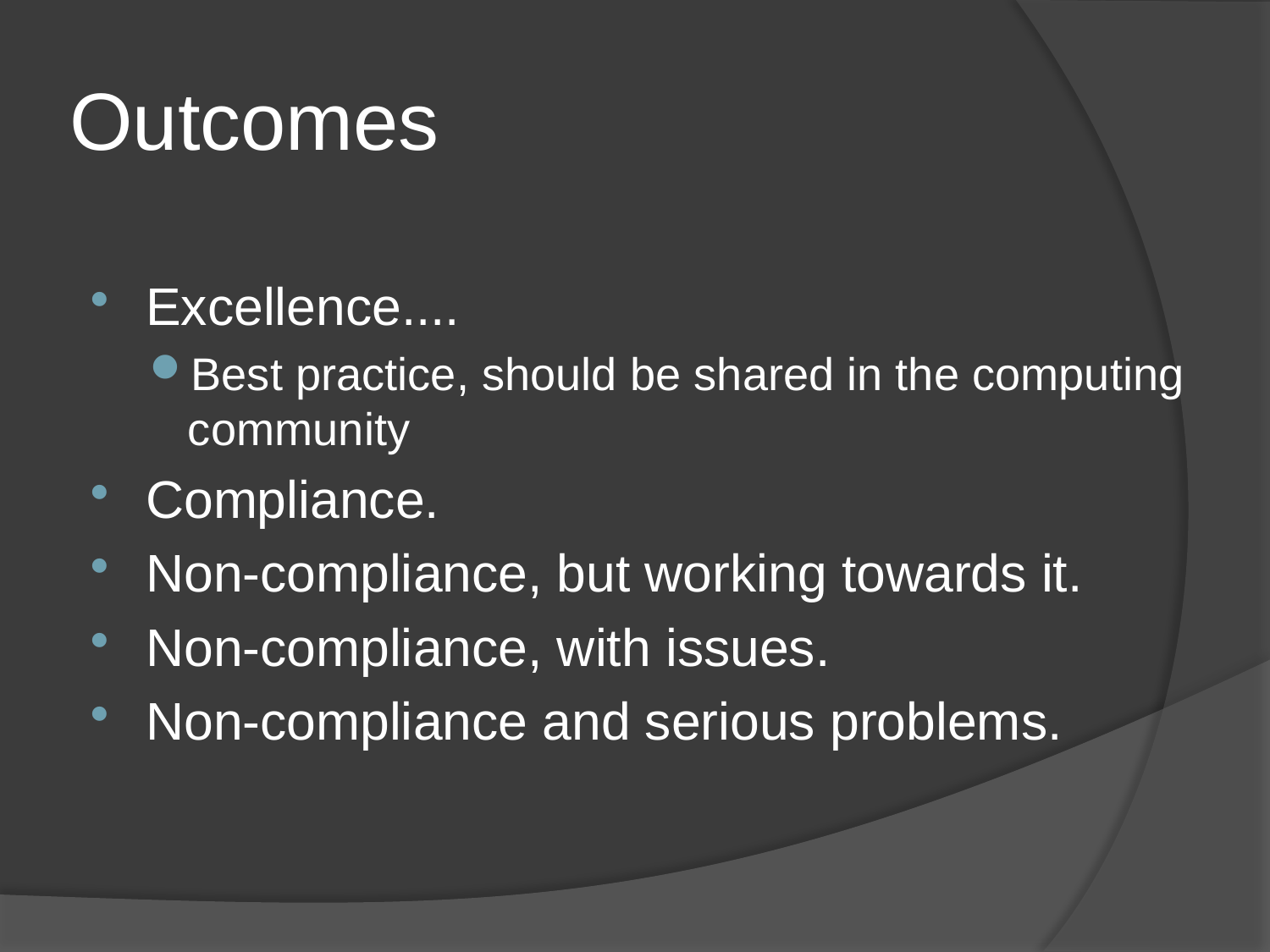

# Outcomes
Excellence....
Best practice, should be shared in the computing community
Compliance.
Non-compliance, but working towards it.
Non-compliance, with issues.
Non-compliance and serious problems.